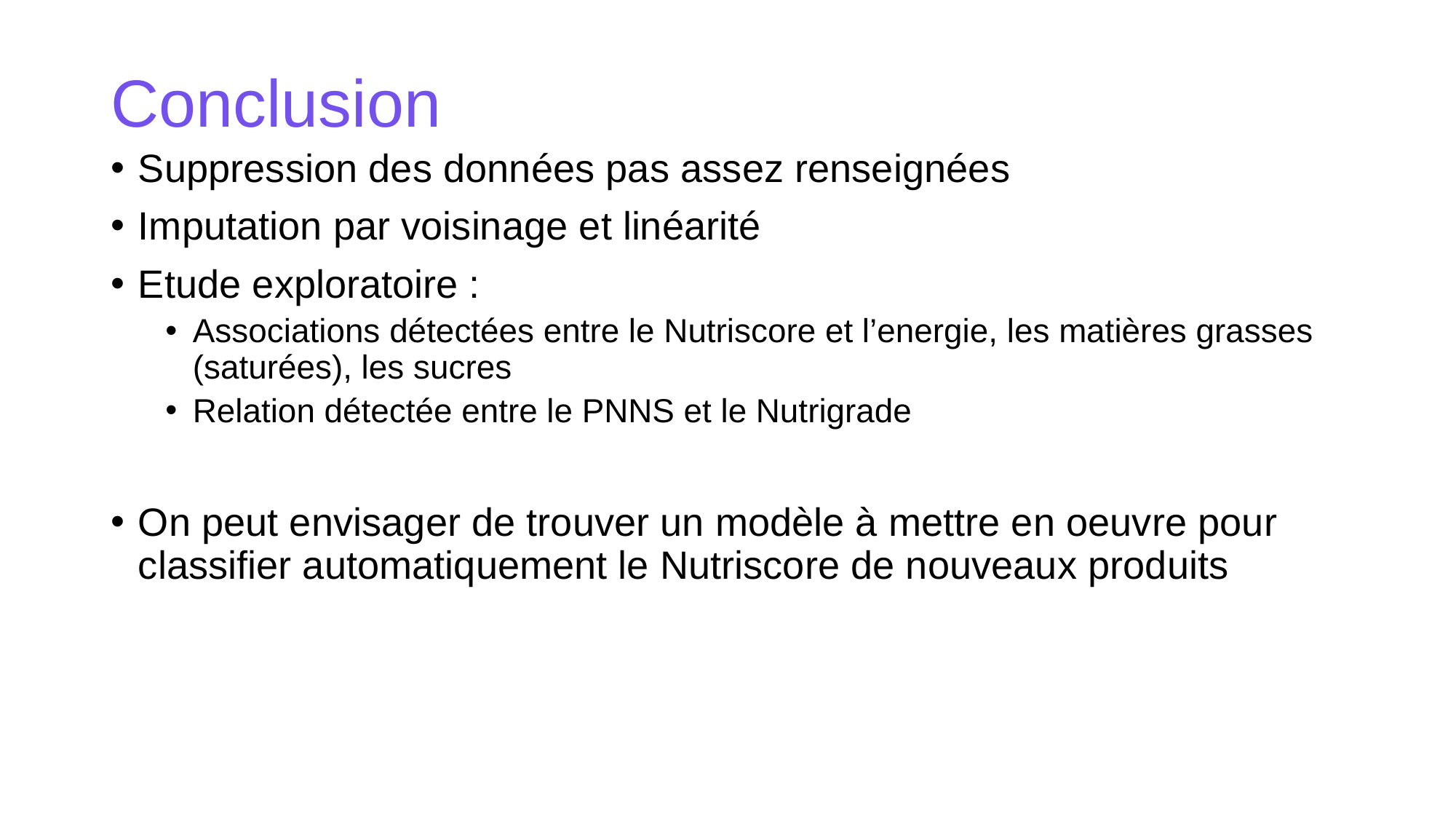

# Conclusion
Suppression des données pas assez renseignées
Imputation par voisinage et linéarité
Etude exploratoire :
Associations détectées entre le Nutriscore et l’energie, les matières grasses (saturées), les sucres
Relation détectée entre le PNNS et le Nutrigrade

On peut envisager de trouver un modèle à mettre en oeuvre pour classifier automatiquement le Nutriscore de nouveaux produits

20